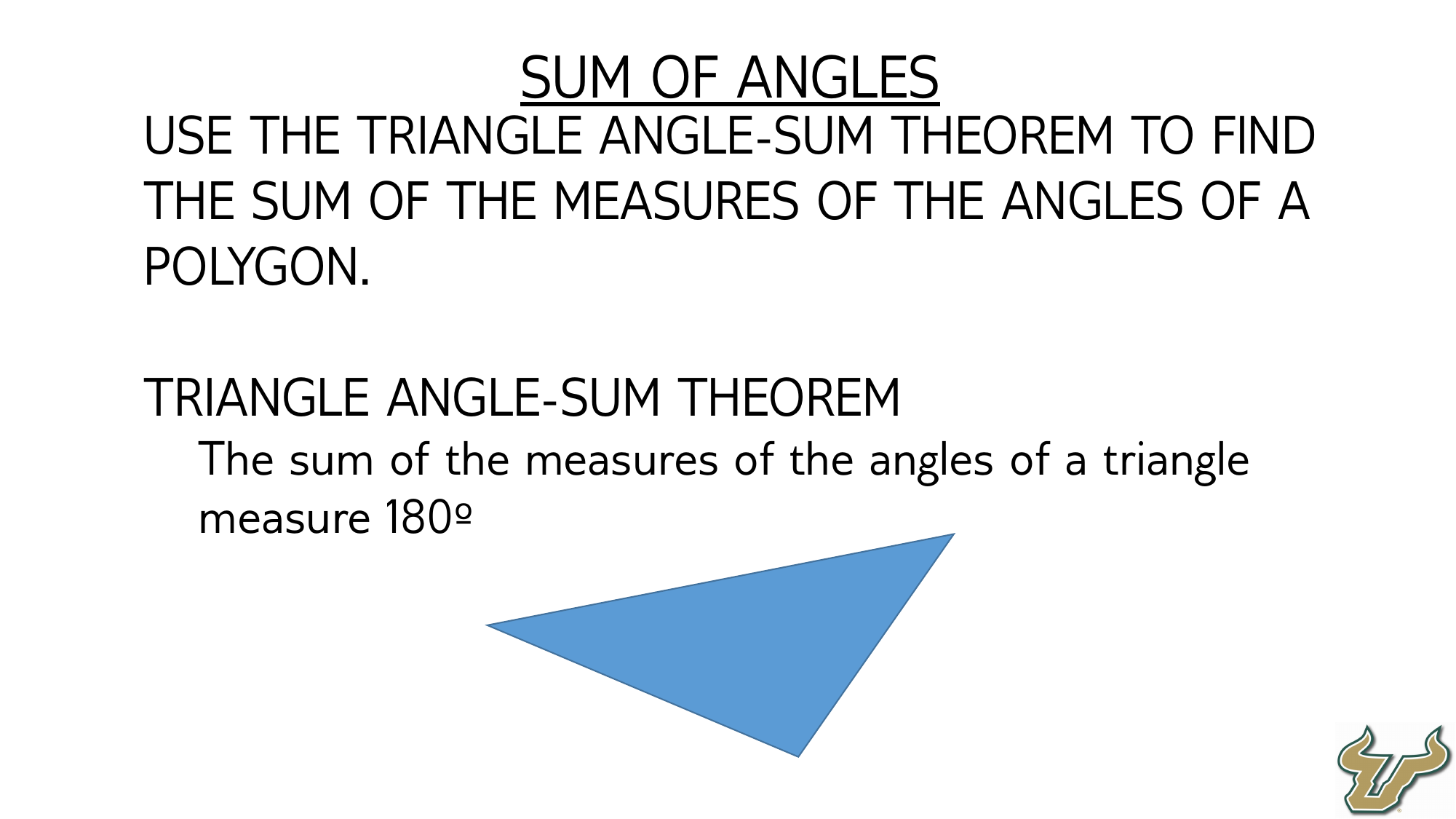

Sum of Angles
Use the Triangle Angle-Sum Theorem to find the sum of the measures of the angles of a polygon.

Triangle Angle-Sum Theorem
The sum of the measures of the angles of a triangle measure 180º